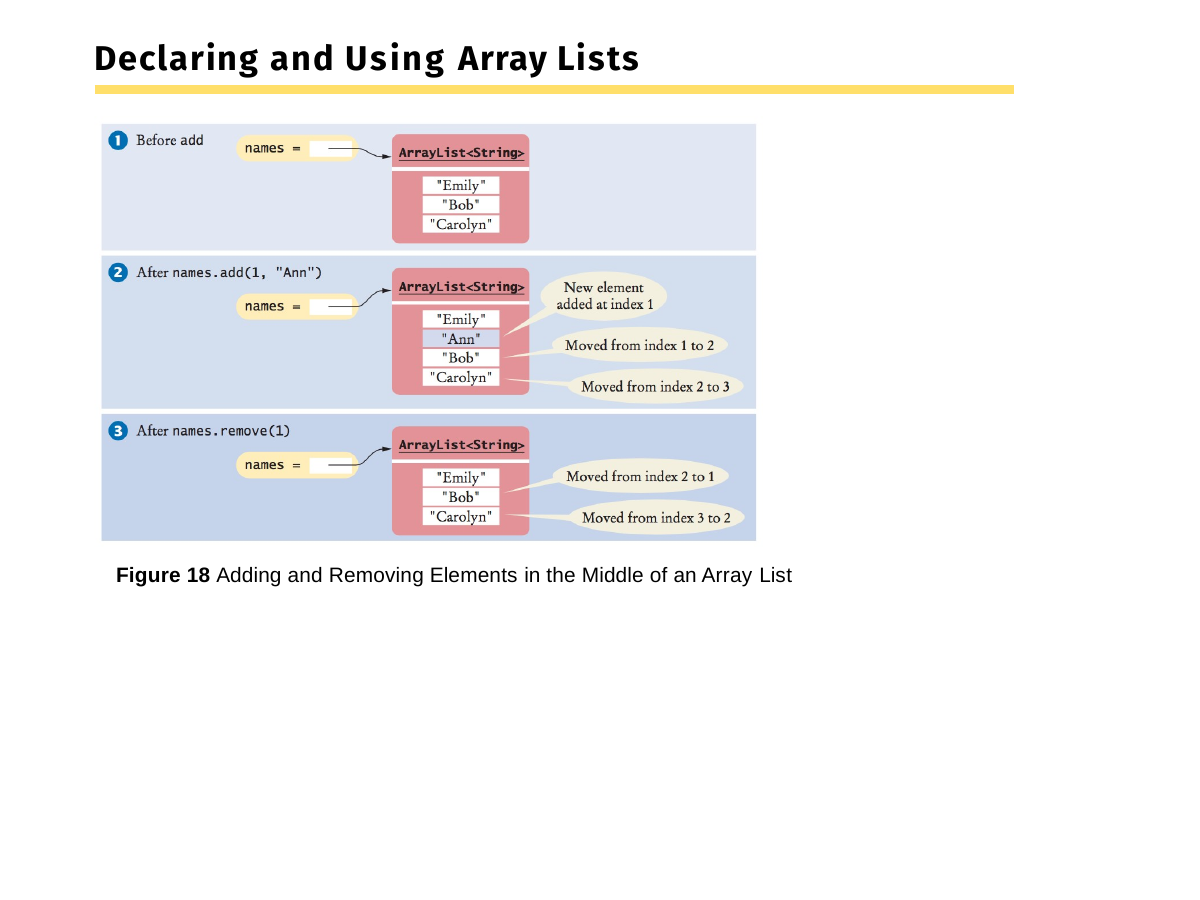

# Declaring and Using Array Lists

Figure 18 Adding and Removing Elements in the Middle of an Array List